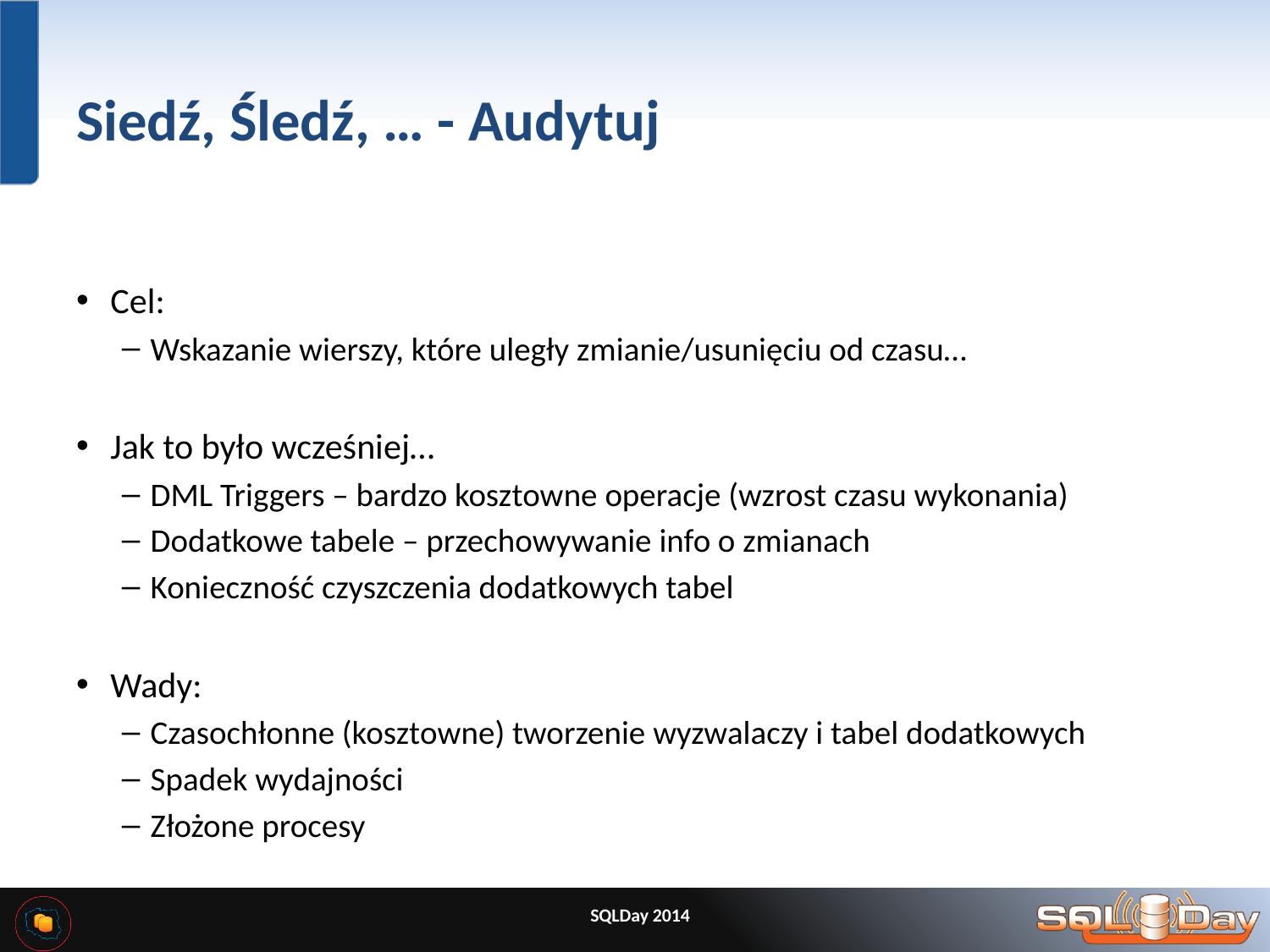

# Siedź, Śledź, … - Audytuj

Cel:
Wskazanie wierszy, które uległy zmianie/usunięciu od czasu…

Jak to było wcześniej…
DML Triggers – bardzo kosztowne operacje (wzrost czasu wykonania)
Dodatkowe tabele – przechowywanie info o zmianach
Konieczność czyszczenia dodatkowych tabel

Wady:
Czasochłonne (kosztowne) tworzenie wyzwalaczy i tabel dodatkowych
Spadek wydajności
Złożone procesy
SQLDay 2014